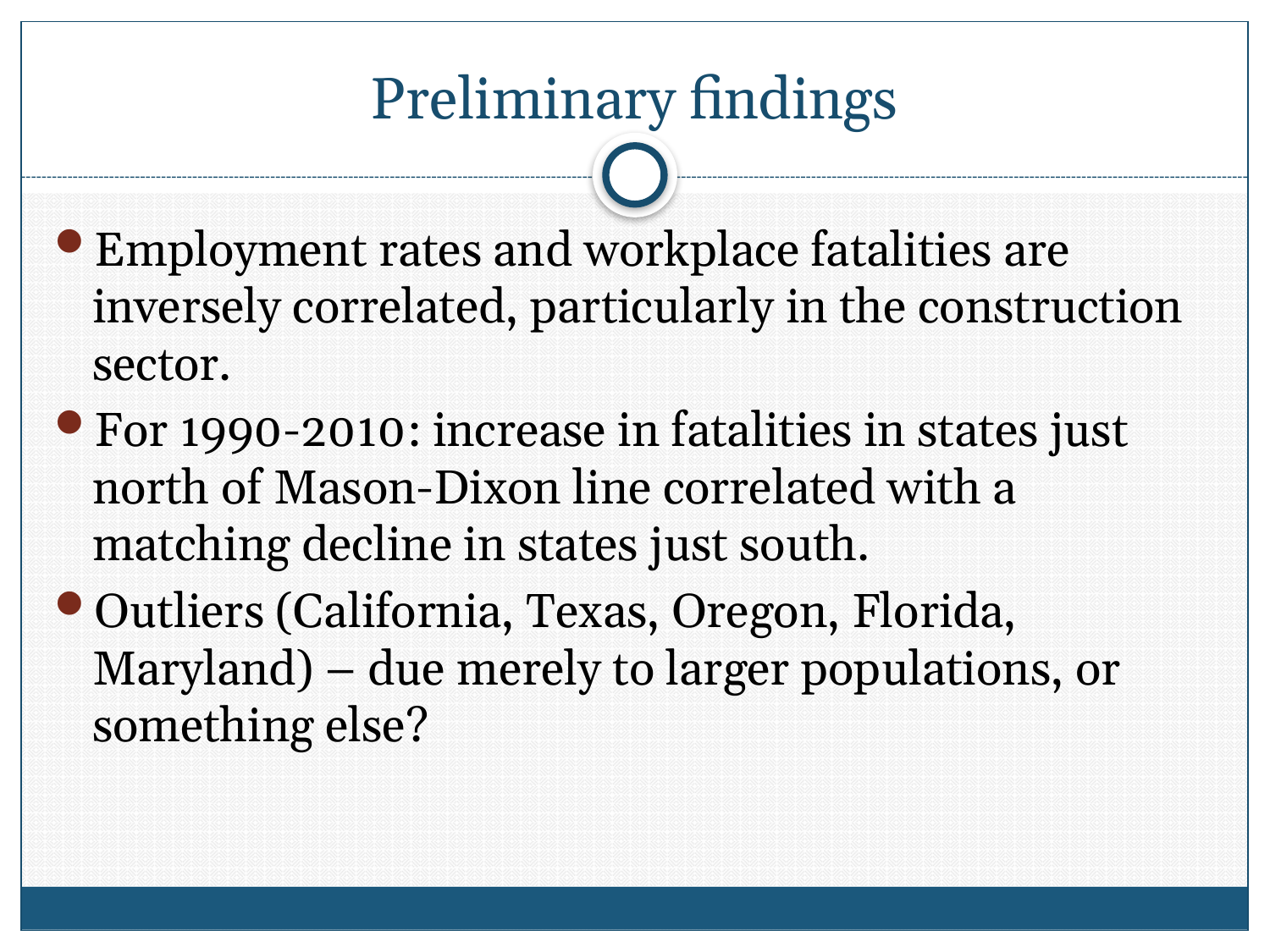

# Preliminary findings
Employment rates and workplace fatalities are inversely correlated, particularly in the construction sector.
For 1990-2010: increase in fatalities in states just north of Mason-Dixon line correlated with a matching decline in states just south.
Outliers (California, Texas, Oregon, Florida, Maryland) – due merely to larger populations, or something else?